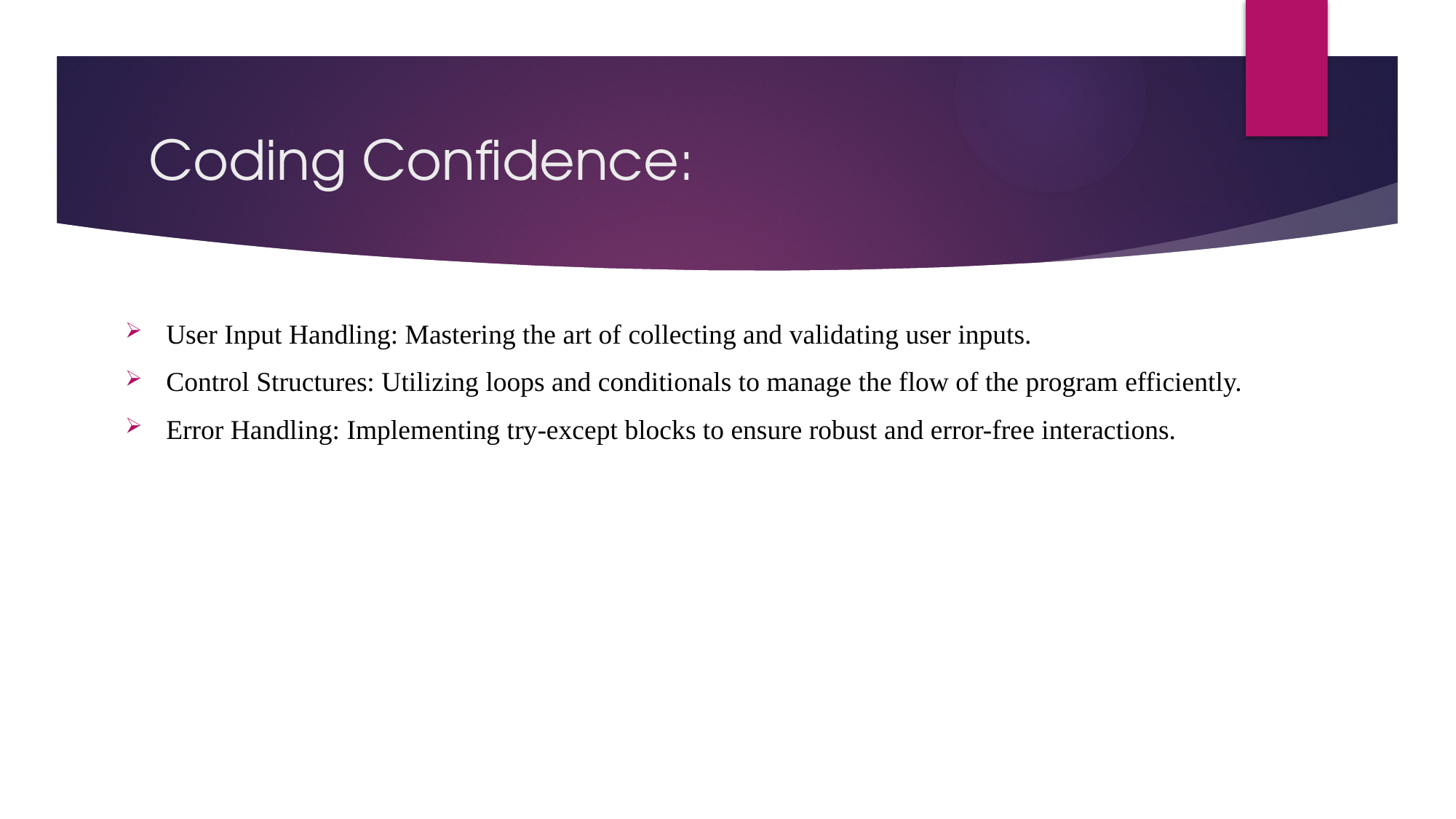

# Coding Confidence:
User Input Handling: Mastering the art of collecting and validating user inputs.
Control Structures: Utilizing loops and conditionals to manage the flow of the program efficiently.
Error Handling: Implementing try-except blocks to ensure robust and error-free interactions.